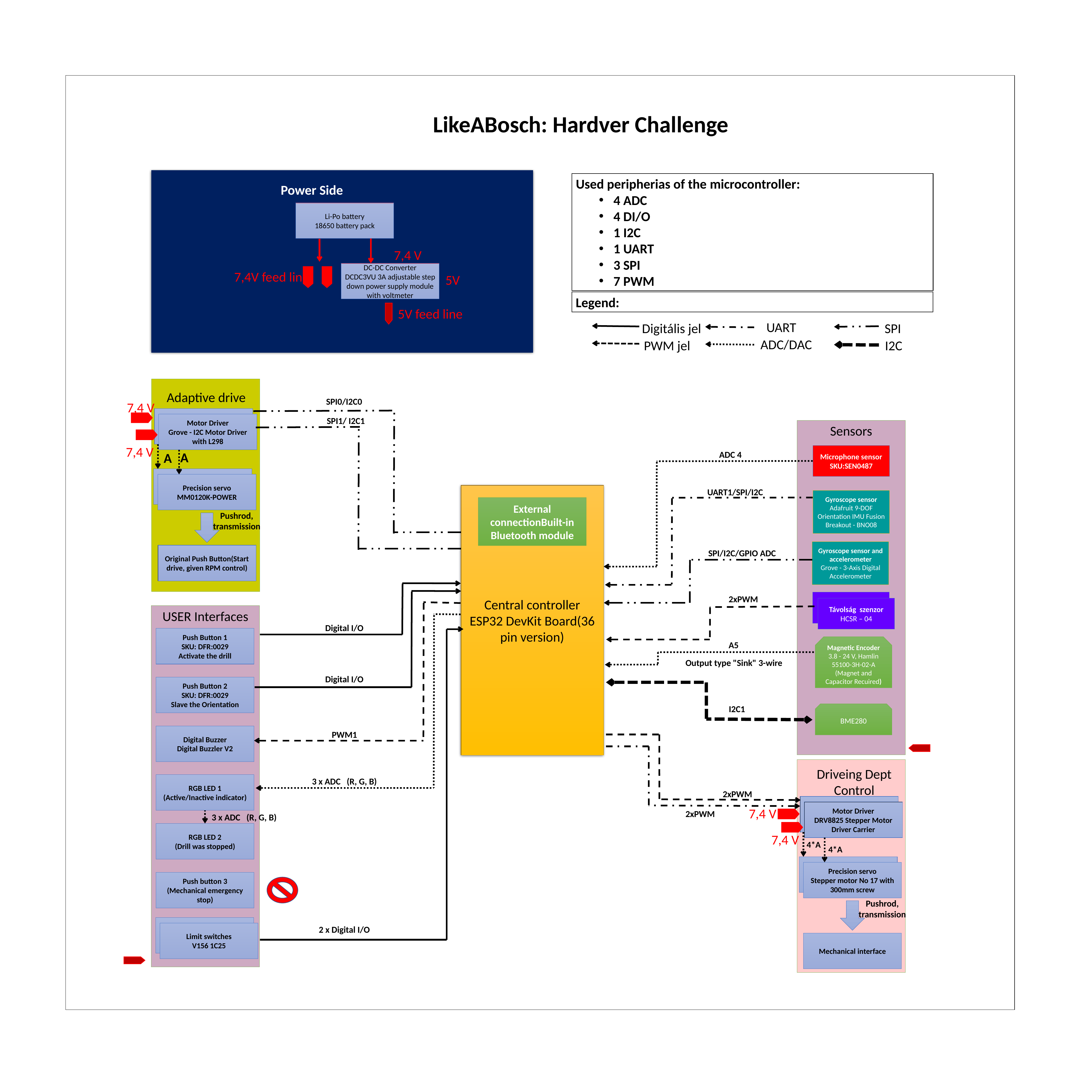

LikeABosch: Hardver Challenge

Used peripherias of the microcontroller:
4 ADC
4 DI/O
1 I2C
1 UART
3 SPI
7 PWM
Power Side
Li-Po battery
18650 battery pack
7,4 V
DC-DC Converter
DCDC3VU 3A adjustable step down power supply module with voltmeter
7,4V feed line

5V
Legend:

5V feed line
UART
SPI
Digitális jel
ADC/DAC
PWM jel
I2C

Adaptive drive
SPI0/I2C0
7,4 V

Drón szervó
Grove - I2C Motor Driver with L298
Motor Driver
Grove - I2C Motor Driver with L298
SPI1/ I2C1
Sensors

7,4 V
Microphone sensor
SKU:SEN0487
A
ADC 4
A
Drón szervó
MM0120K-POWER
Precision servo
MM0120K-POWER
UART1/SPI/I2C
Central controller
ESP32 DevKit Board(36 pin version)
External connectionBuilt-in Bluetooth module
Gyroscope sensor
Adafruit 9-DOF Orientation IMU Fusion Breakout - BNO08
Pushrod, transmission

Gyroscope sensor and accelerometer
Grove - 3-Axis Digital Accelerometer
Original Push Button(Start drive, given RPM control)
SPI/I2C/GPIO ADC
2xPWM
Távolság  szenzor
Távolság  szenzor
HCSR – 04

USER Interfaces
Digital I/O
Push Button 1
SKU: DFR:0029
Activate the drill
Magnetic Encoder
3.8 - 24 V, Hamlin 55100-3H-02-A
(Magnet and Capacitor Recuired)
A5
Output type "Sink" 3-wire
Digital I/O
Push Button 2
SKU: DFR:0029
Slave the Orientation
I2C1
BME280
Digital Buzzer
Digital Buzzler V2
PWM1

Driveing Dept Control
3 x ADC   (R, G, B)
RGB LED 1
(Active/Inactive indicator)
2xPWM
Drón szervó
Grove - I2C Motor Driver with L298
Motor Driver
DRV8825 Stepper Motor Driver Carrier
7,4 V

2xPWM
3 x ADC   (R, G, B)

RGB LED 2
(Drill was stopped)
7,4 V
4*A
4*A
Drón szervó
MM0120K-POWER
Precision servo
Stepper motor No 17 with 300mm screw
Push button 3
(Mechanical emergency stop)

Pushrod, transmission

Drón szervó
MM0120K-POWER
Limit switches
V156 1C25
2 x Digital I/O
Mechanical interface